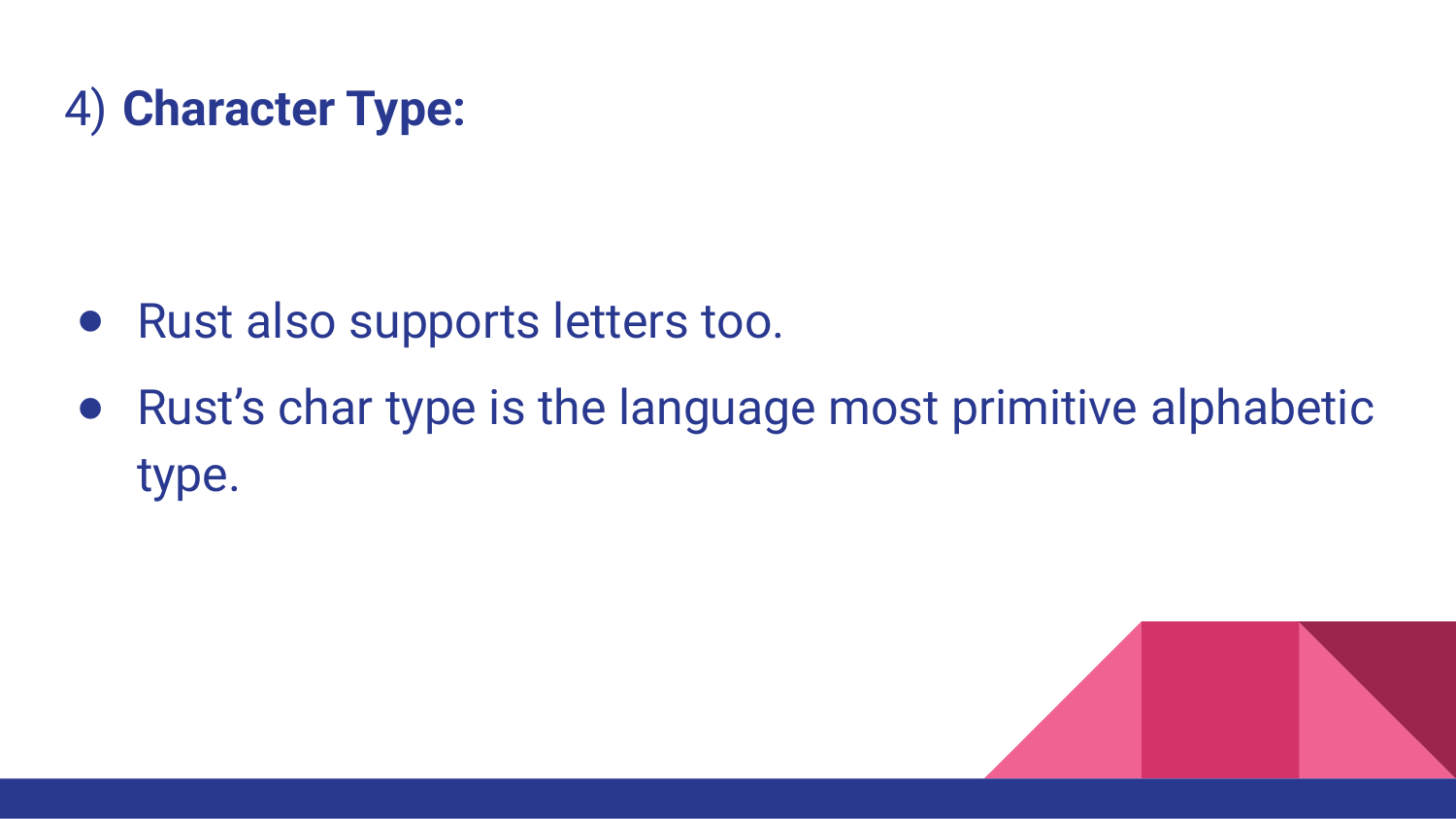

4) Character Type:

Rust also supports letters too.
Rust’s char type is the language most primitive alphabetic type.